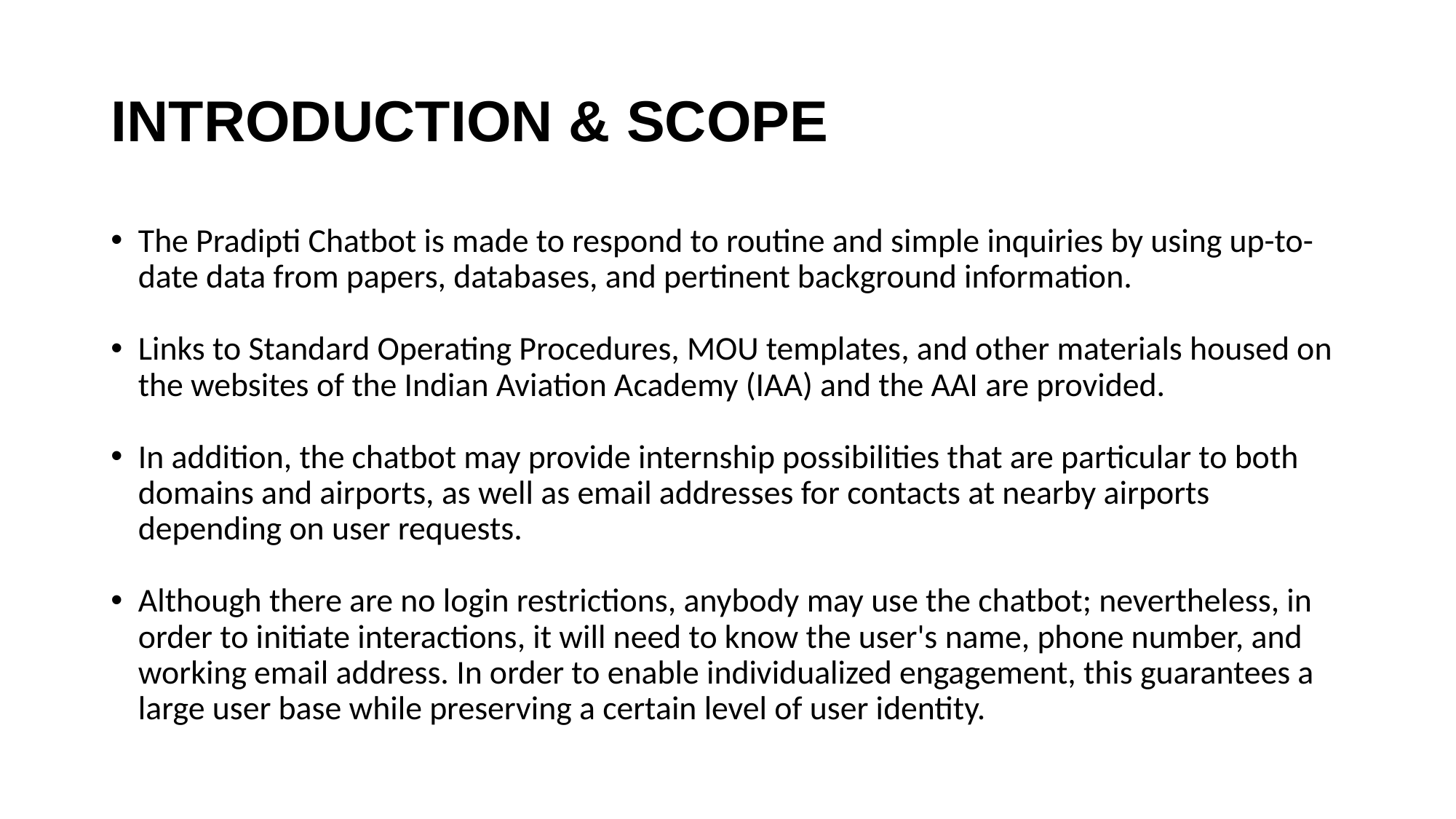

# INTRODUCTION & SCOPE
The Pradipti Chatbot is made to respond to routine and simple inquiries by using up-to-date data from papers, databases, and pertinent background information.

Links to Standard Operating Procedures, MOU templates, and other materials housed on the websites of the Indian Aviation Academy (IAA) and the AAI are provided.

In addition, the chatbot may provide internship possibilities that are particular to both domains and airports, as well as email addresses for contacts at nearby airports depending on user requests.

Although there are no login restrictions, anybody may use the chatbot; nevertheless, in order to initiate interactions, it will need to know the user's name, phone number, and working email address. In order to enable individualized engagement, this guarantees a large user base while preserving a certain level of user identity.